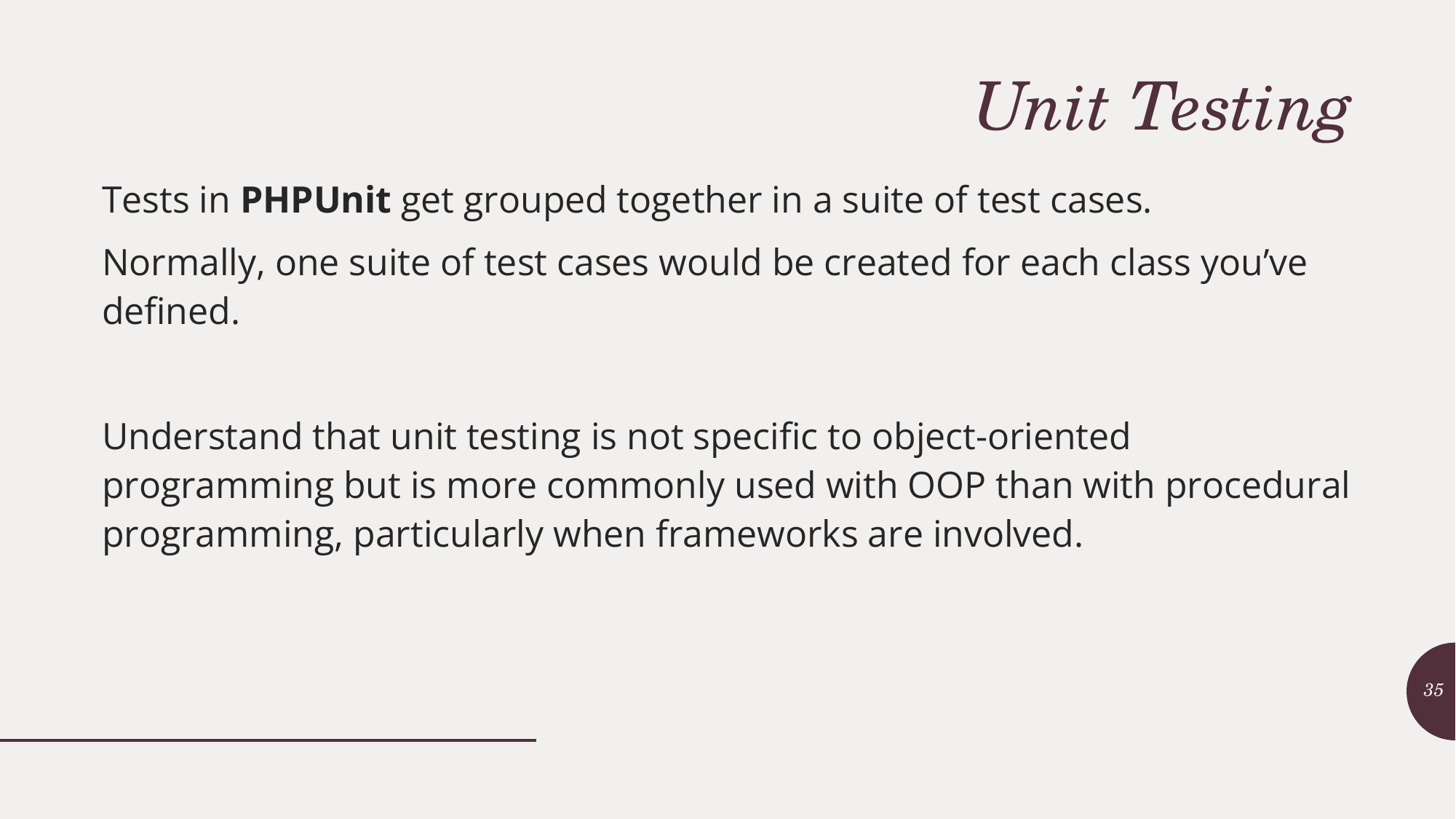

# Unit Testing
Tests in PHPUnit get grouped together in a suite of test cases.
Normally, one suite of test cases would be created for each class you’ve defined.

Understand that unit testing is not specific to object-oriented programming but is more commonly used with OOP than with procedural programming, particularly when frameworks are involved.
35